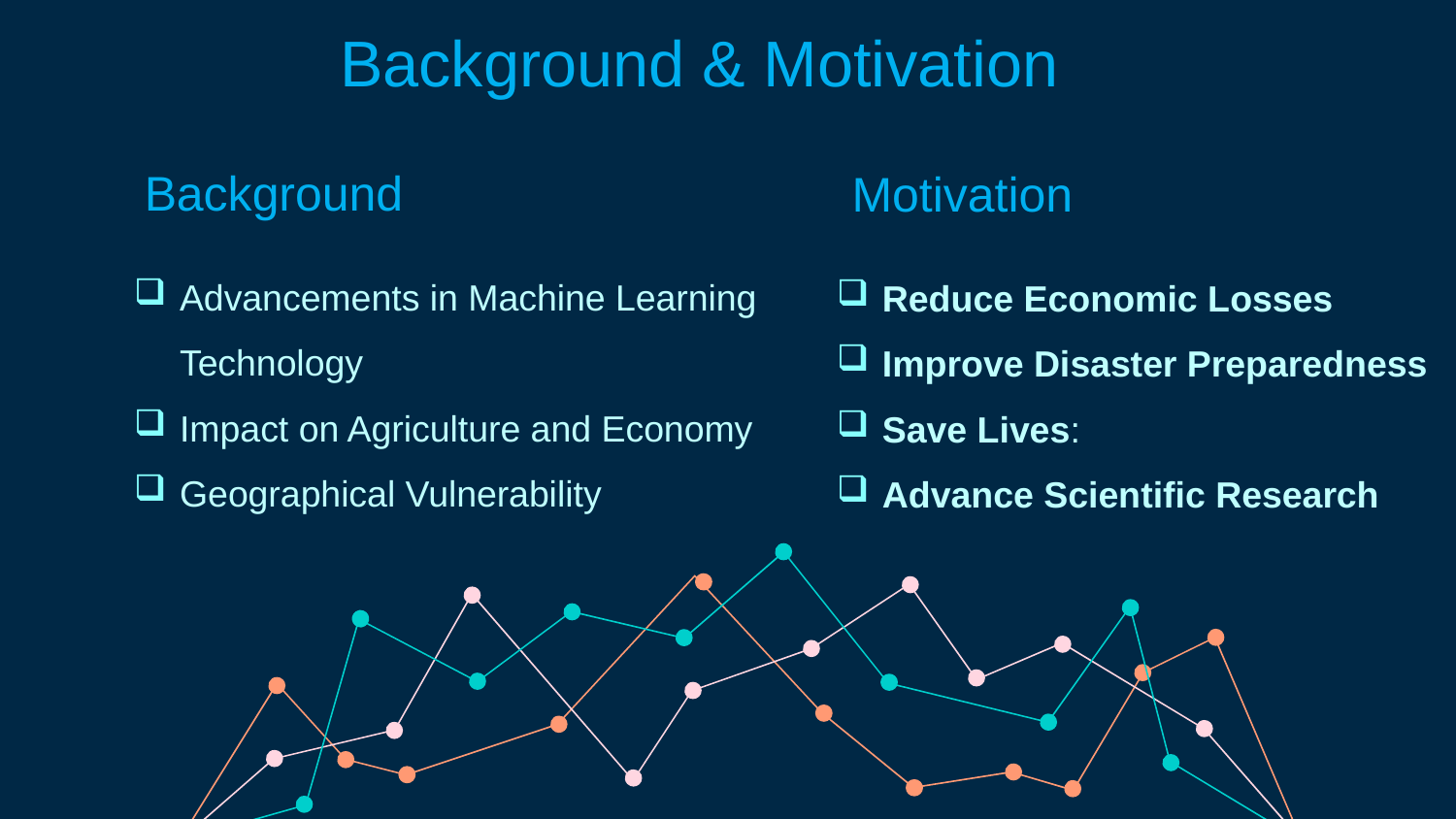

# Background & Motivation
Background
Motivation
Advancements in Machine Learning Technology
Impact on Agriculture and Economy
Geographical Vulnerability
Reduce Economic Losses
Improve Disaster Preparedness
Save Lives:
Advance Scientific Research